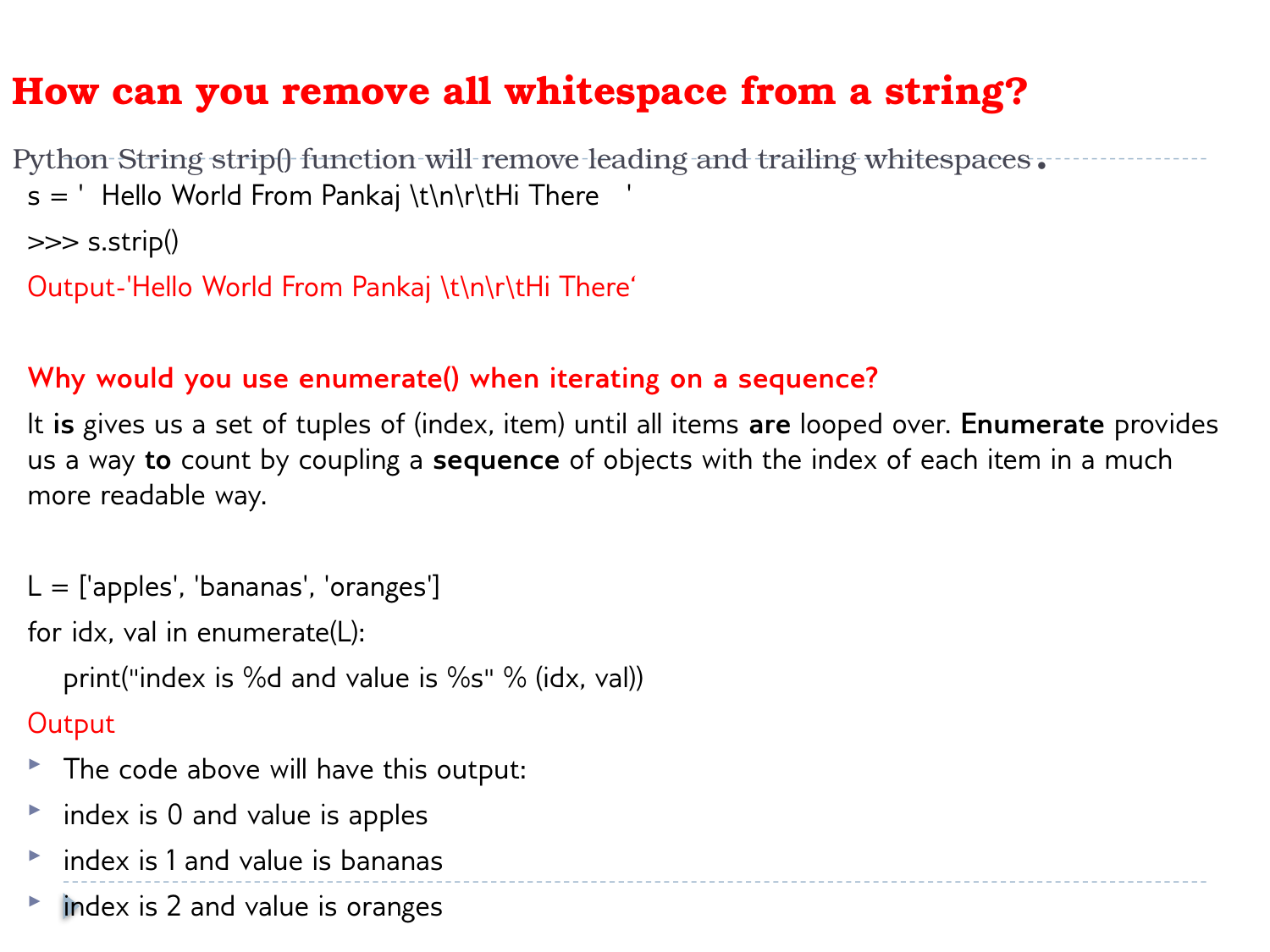

# How can you remove all whitespace from a string? Python String strip() function will remove leading and trailing whitespaces.
s = '  Hello World From Pankaj \t\n\r\tHi There   '
>>> s.strip()
Output-'Hello World From Pankaj \t\n\r\tHi There‘

Why would you use enumerate() when iterating on a sequence?
It is gives us a set of tuples of (index, item) until all items are looped over. Enumerate provides us a way to count by coupling a sequence of objects with the index of each item in a much more readable way.

L = ['apples', 'bananas', 'oranges']
for idx, val in enumerate(L):
    print("index is %d and value is %s" % (idx, val))
Output
The code above will have this output:
index is 0 and value is apples
index is 1 and value is bananas
index is 2 and value is oranges